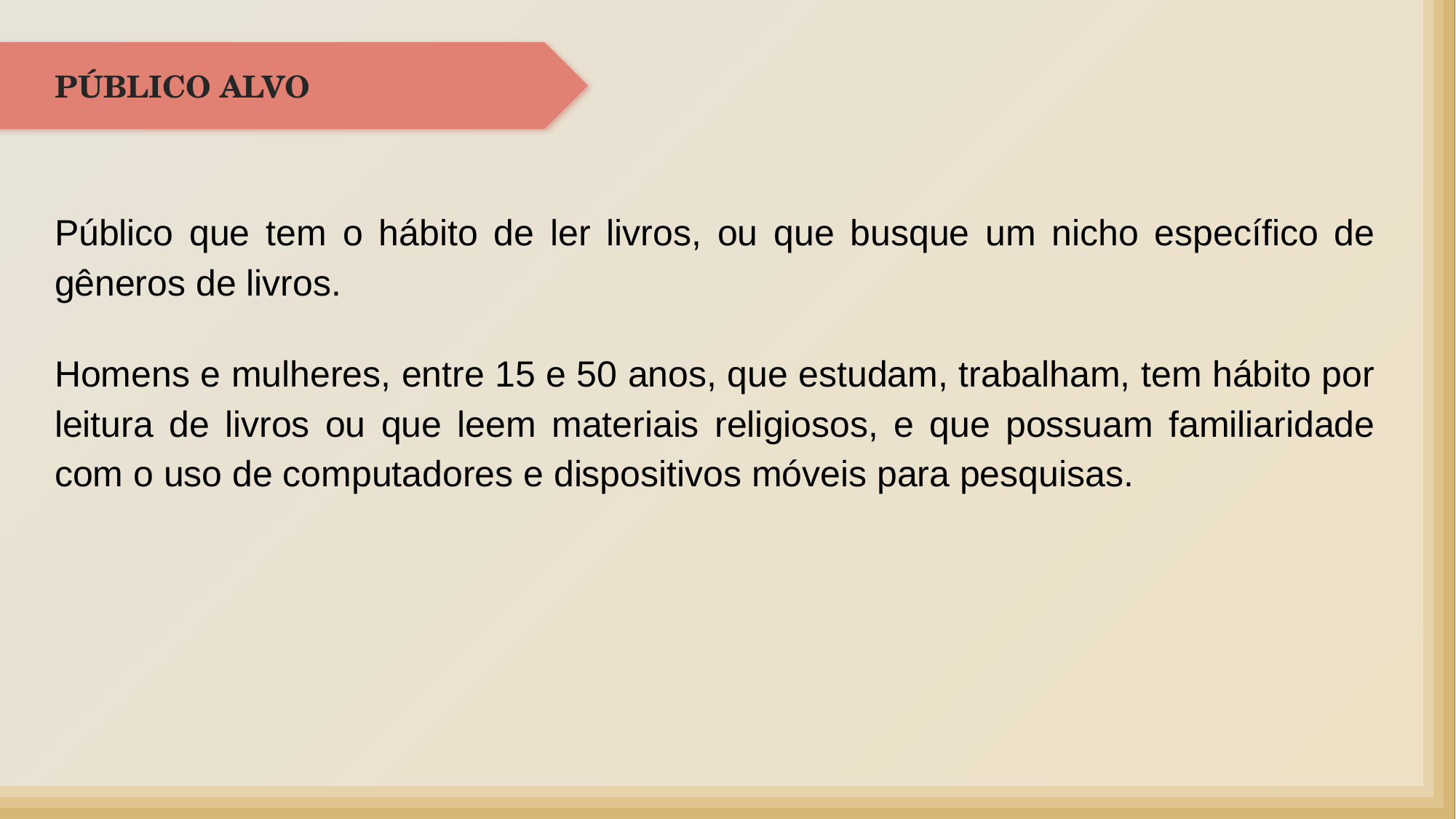

PÚBLICO ALVO
Público que tem o hábito de ler livros, ou que busque um nicho específico de gêneros de livros.

Homens e mulheres, entre 15 e 50 anos, que estudam, trabalham, tem hábito por leitura de livros ou que leem materiais religiosos, e que possuam familiaridade com o uso de computadores e dispositivos móveis para pesquisas.